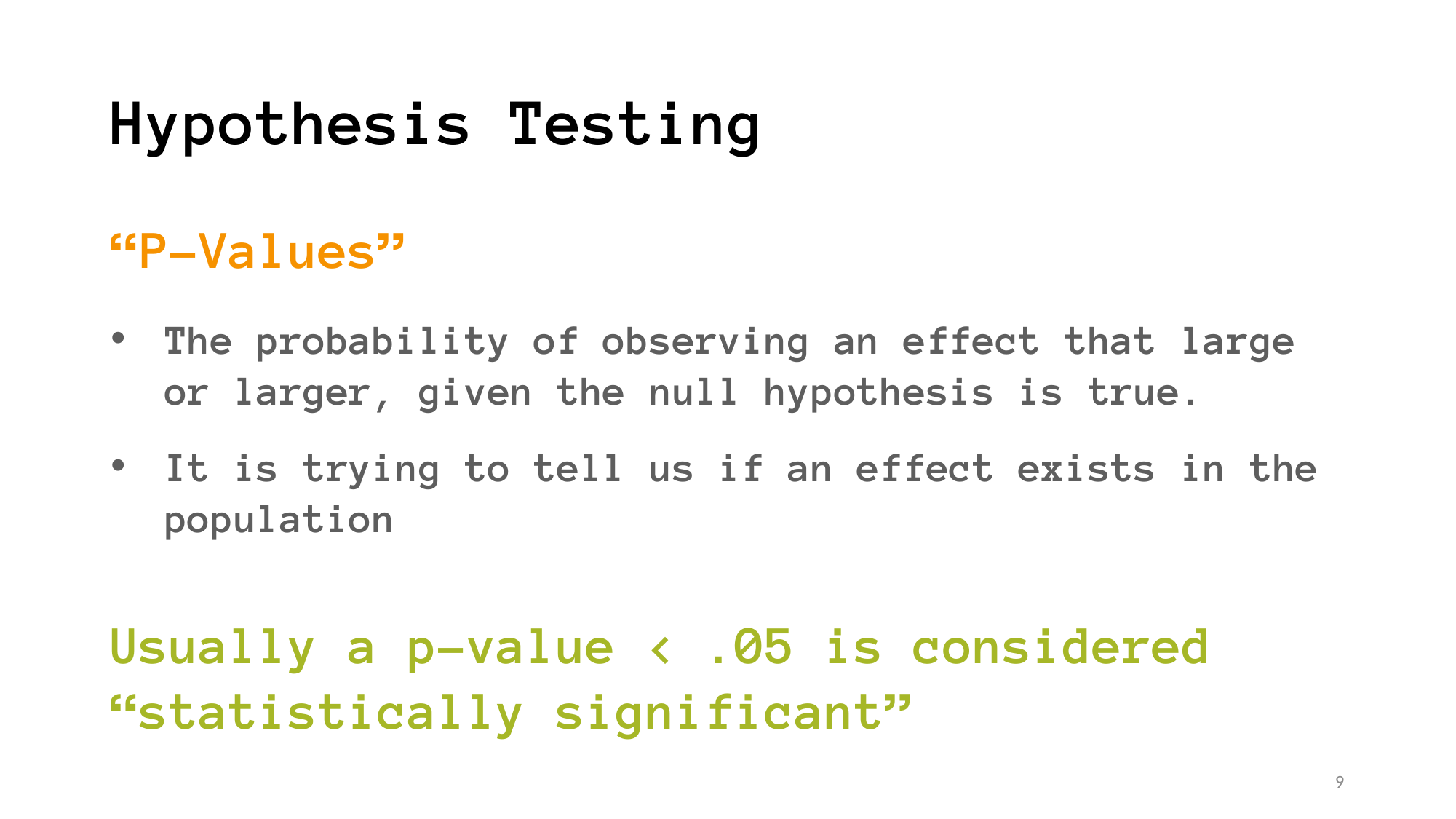

# Hypothesis Testing
“P-Values”

The probability of observing an effect that large or larger, given the null hypothesis is true.

It is trying to tell us if an effect exists in the population
Usually a p-value < .05 is considered “statistically significant”
9